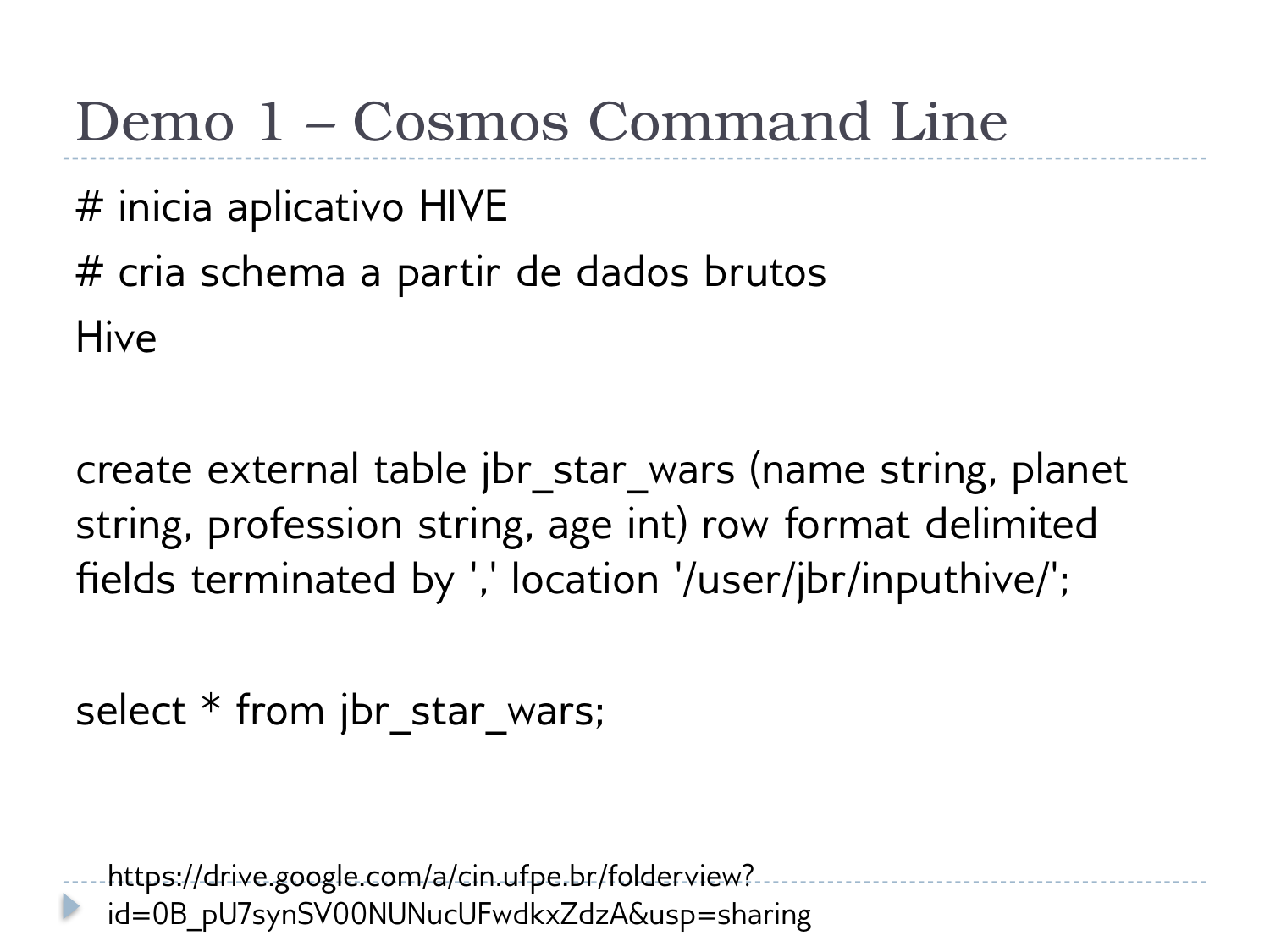

# Demo 1 – Cosmos Command Line
# inicia aplicativo HIVE
# cria schema a partir de dados brutos
Hive

create external table jbr_star_wars (name string, planet string, profession string, age int) row format delimited fields terminated by ',' location '/user/jbr/inputhive/';

select * from jbr_star_wars;
https://drive.google.com/a/cin.ufpe.br/folderview?id=0B_pU7synSV00NUNucUFwdkxZdzA&usp=sharing